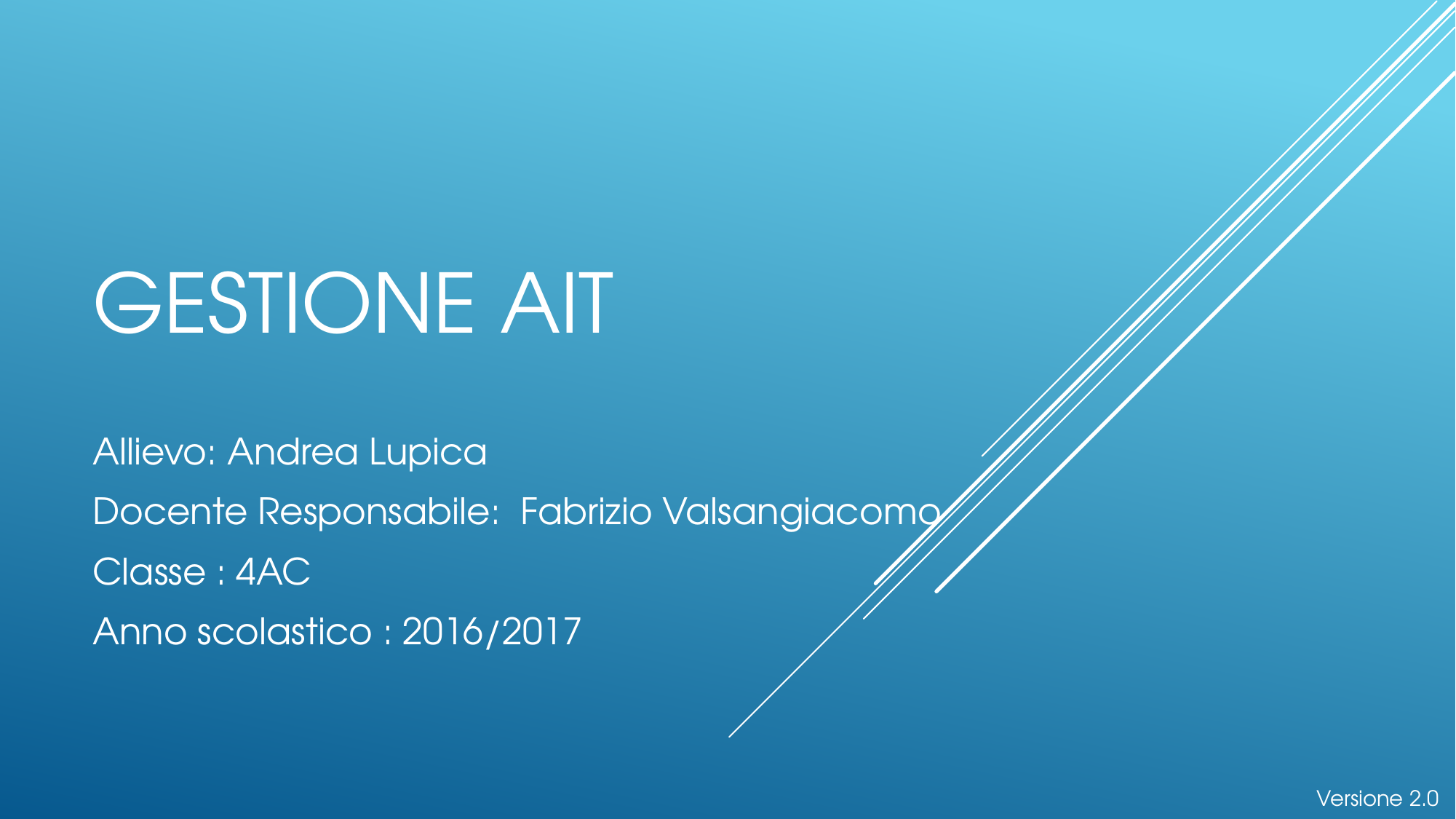

# Gestione AIT
Allievo: Andrea Lupica
Docente Responsabile:  Fabrizio Valsangiacomo
Classe : 4AC
Anno scolastico : 2016/2017

Versione 2.0